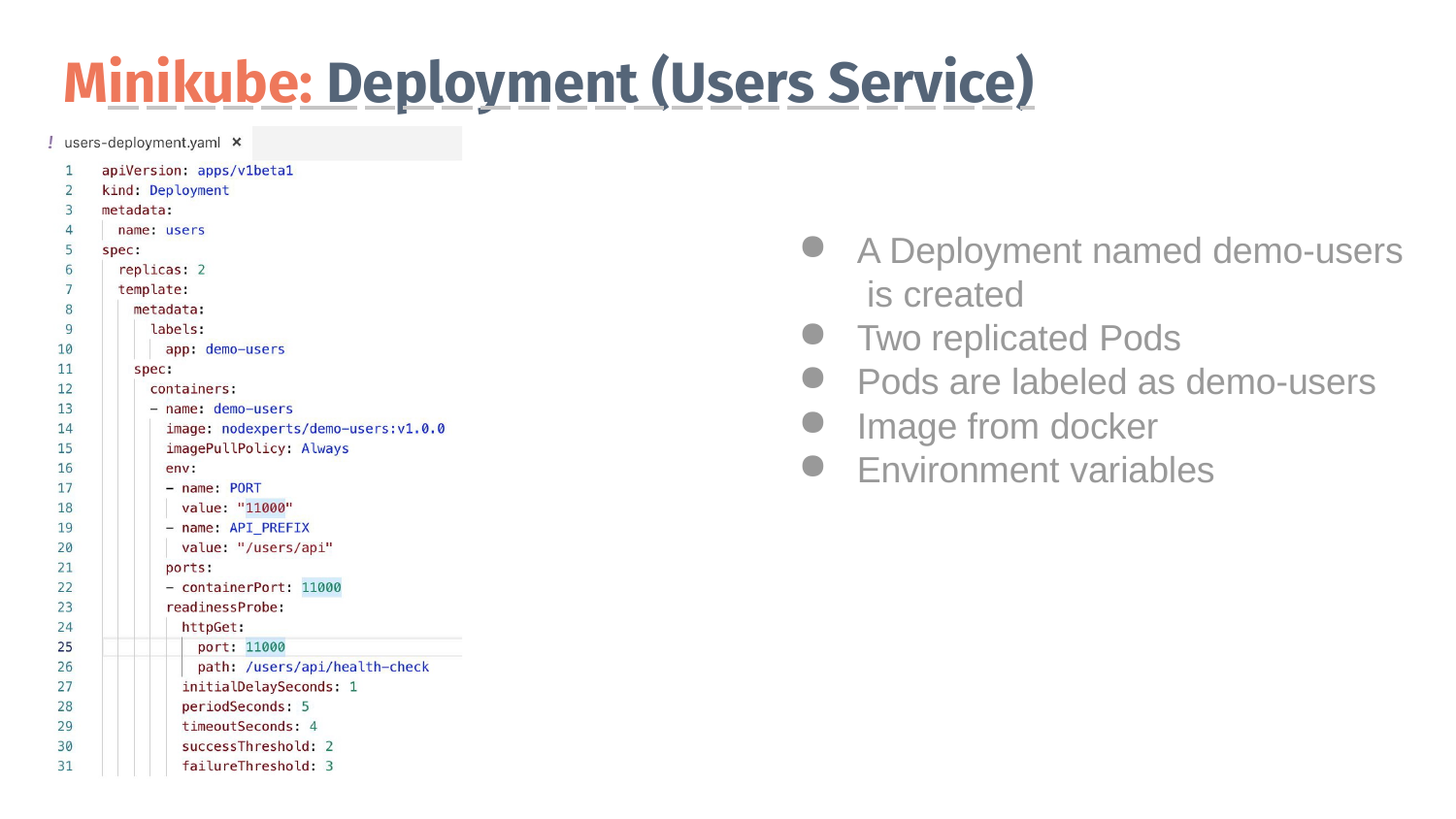

# Minikube: Deployment (Users Service)

A Deployment named demo-users  is created
Two replicated Pods
Pods are labeled as demo-users
Image from docker
Environment variables